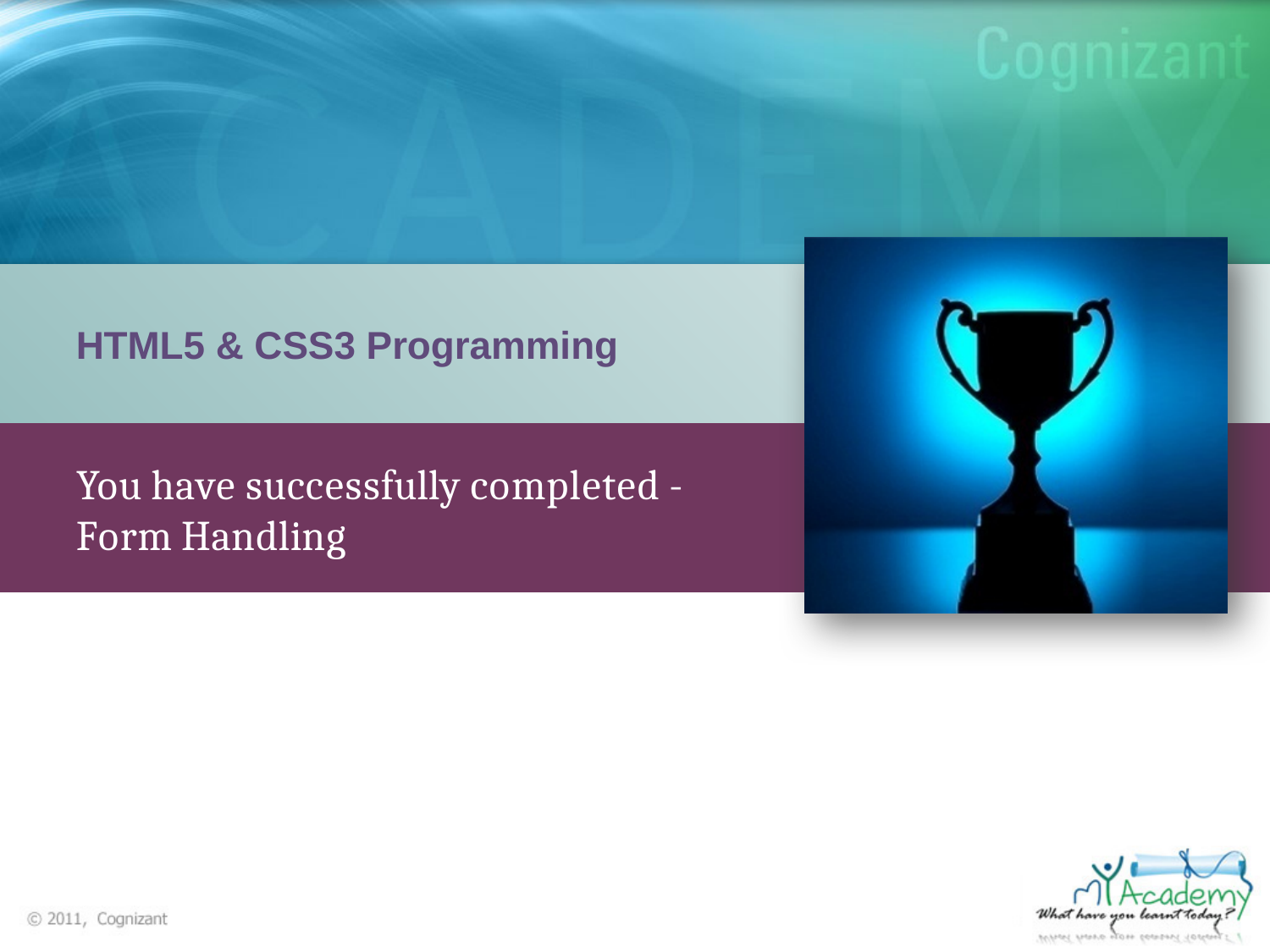

HTML5 & CSS3 Programming
You have successfully completed -
Form Handling